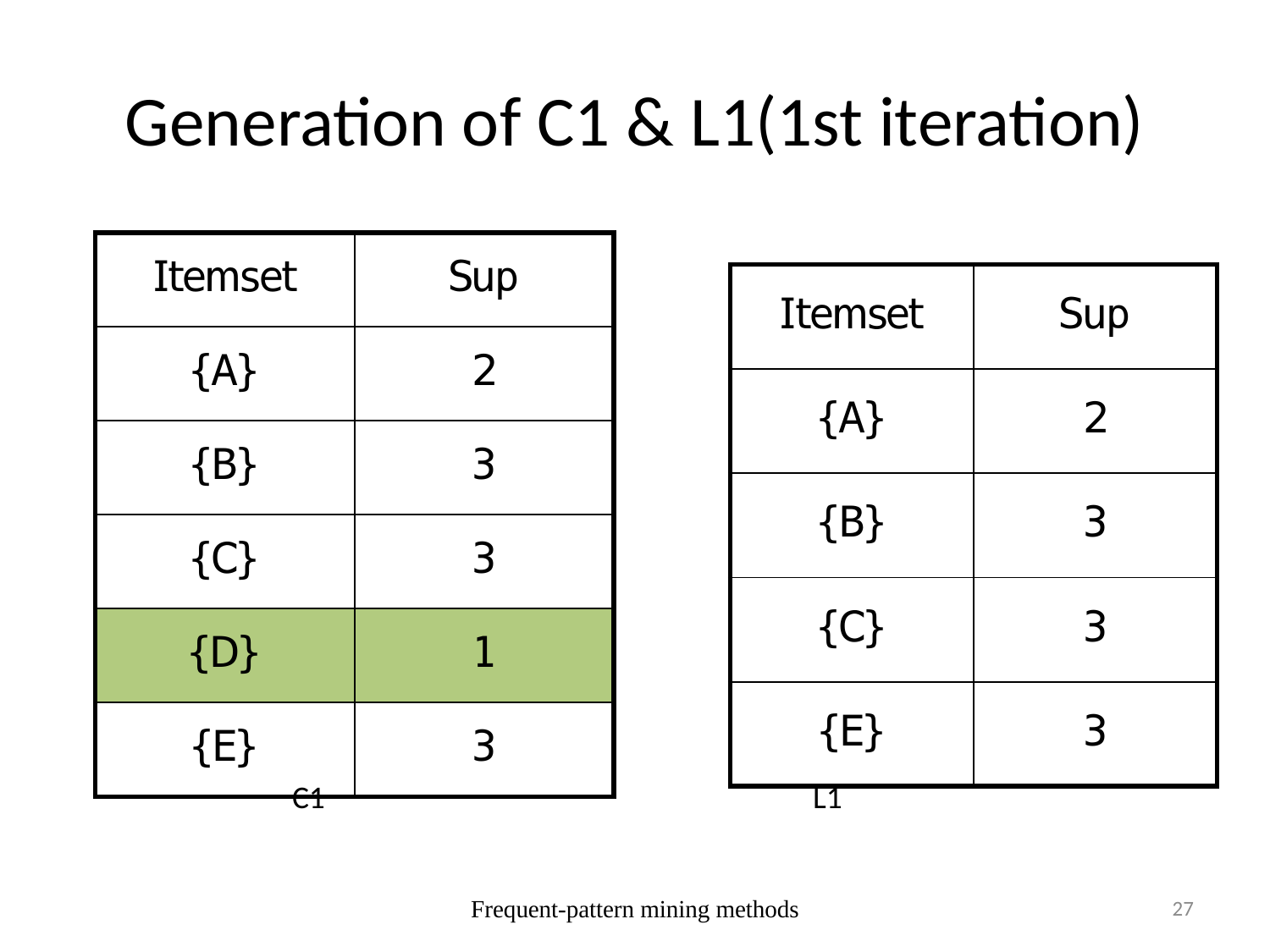

# Generation of C1 & L1(1st iteration)

                              C1                                                                    L1
| Itemset | Sup |
| --- | --- |
| {A} | 2 |
| {B} | 3 |
| {C} | 3 |
| {D} | 1 |
| {E} | 3 |
| Itemset | Sup |
| --- | --- |
| {A} | 2 |
| {B} | 3 |
| {C} | 3 |
| {E} | 3 |
Frequent-pattern mining methods
27